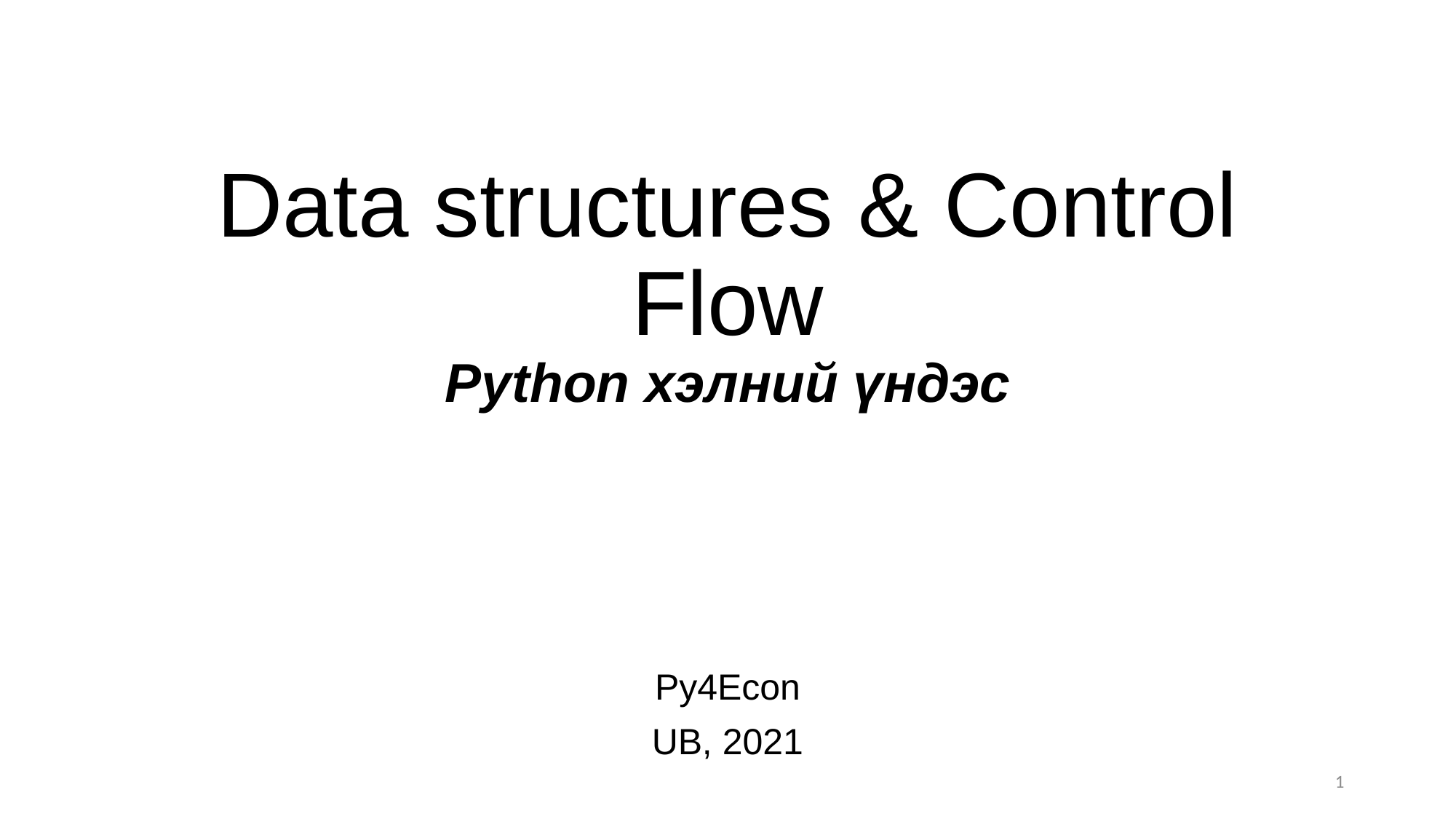

# Data structures & Control Flow Python хэлний үндэс
Py4Econ
UB, 2021
1